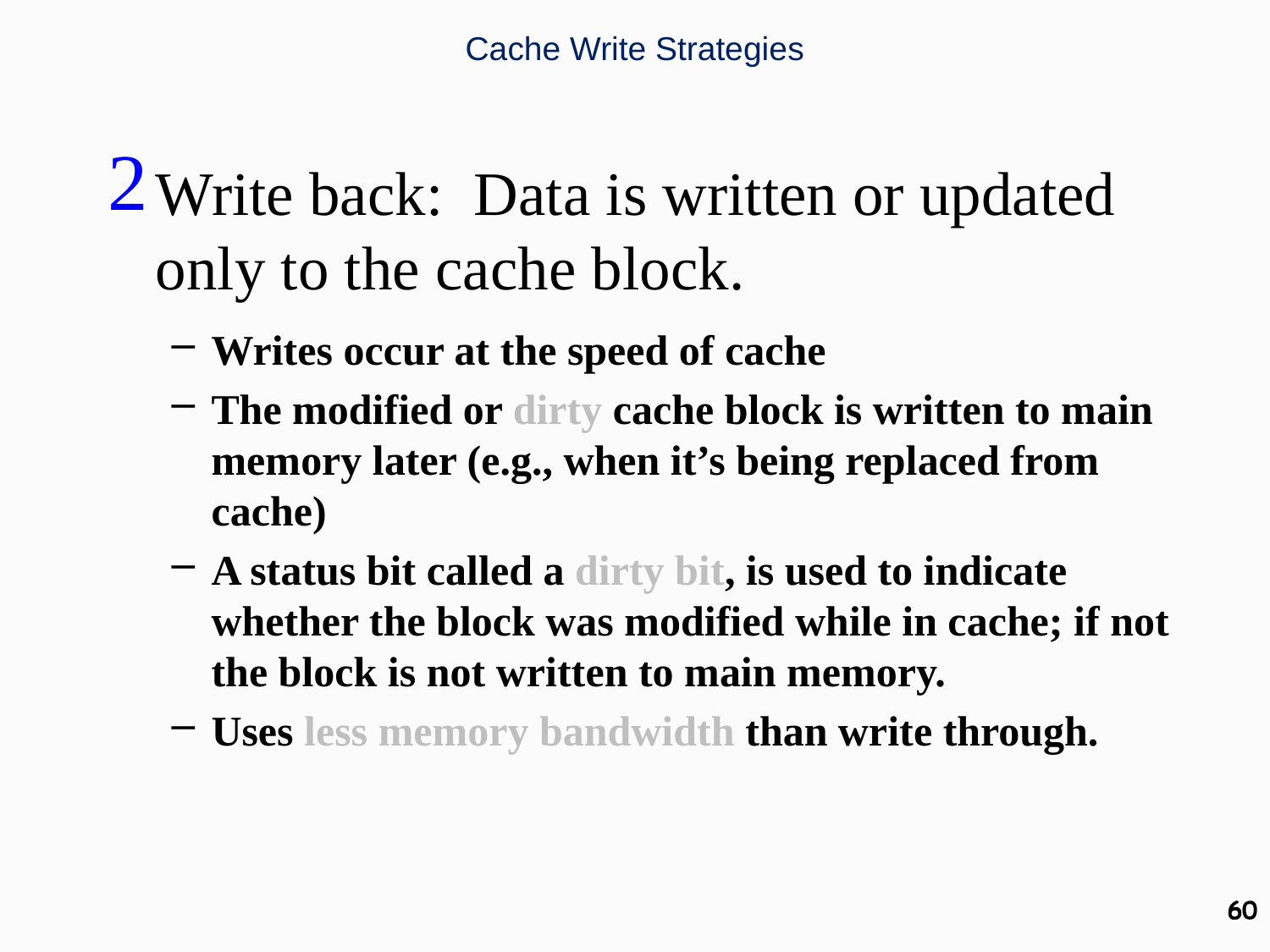

Cache Write Strategies

Write back:  Data is written or updated only to the cache block.

Writes occur at the speed of cache
The modified or dirty cache block is written to main memory later (e.g., when it’s being replaced from cache)
A status bit called a dirty bit, is used to indicate whether the block was modified while in cache; if not the block is not written to main memory.
Uses less memory bandwidth than write through.
60